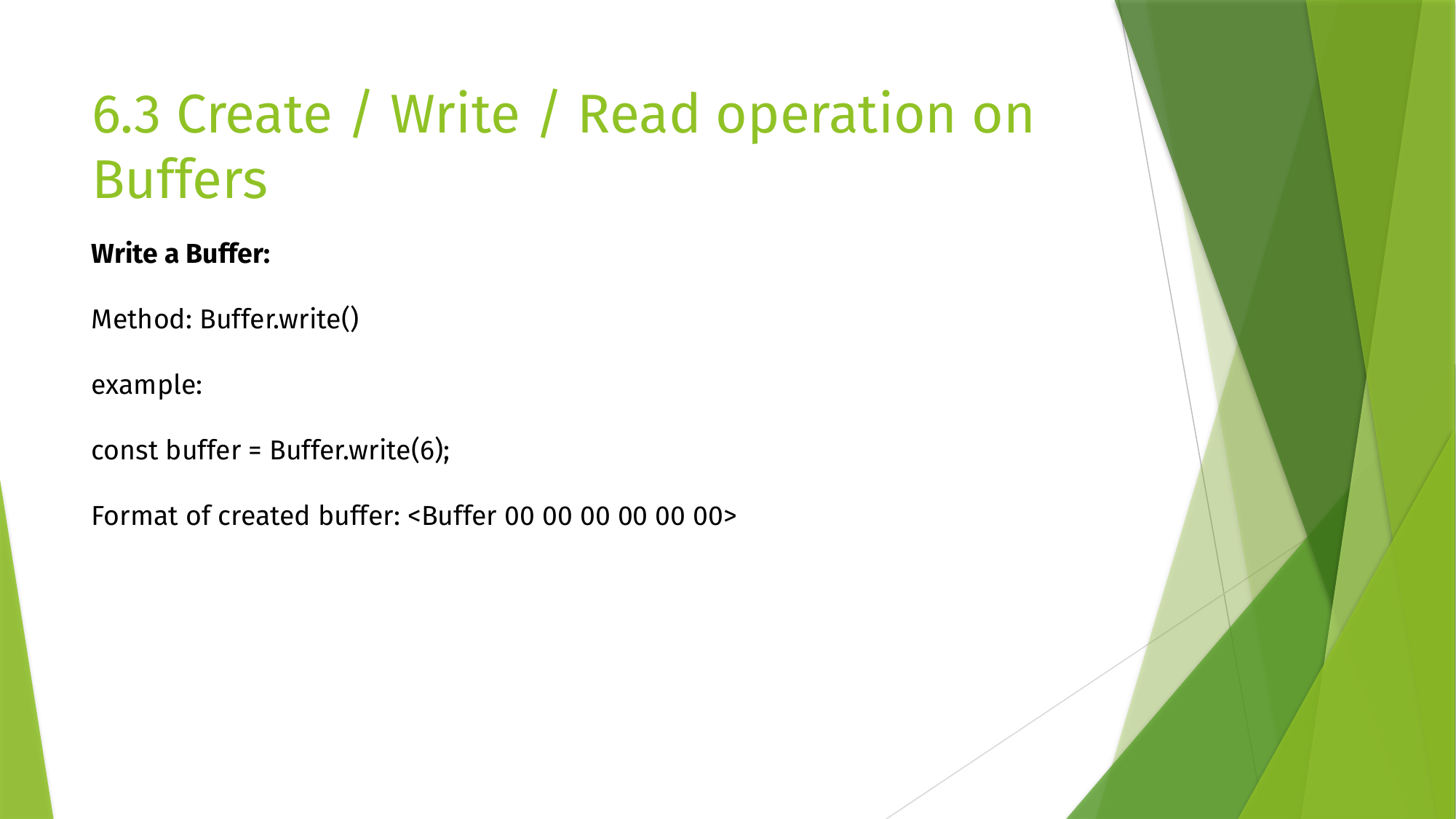

# 6.3 Create / Write / Read operation on Buffers
Write a Buffer:
Method: Buffer.write()
example:
const buffer = Buffer.write(6);

Format of created buffer: <Buffer 00 00 00 00 00 00>